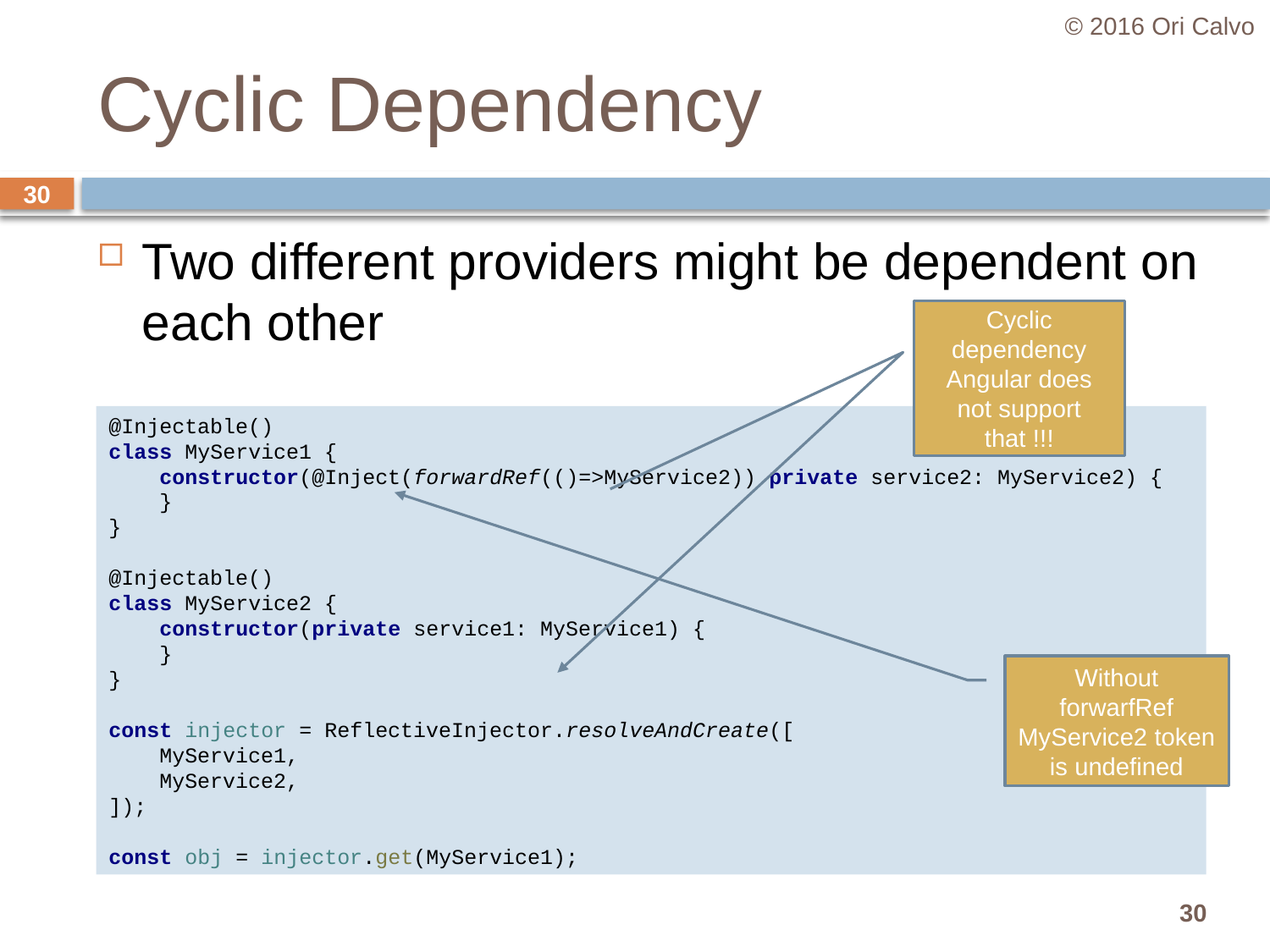

© 2016 Ori Calvo
# Cyclic Dependency
30
Two different providers might be dependent on each other
Cyclic dependency
Angular does not support that !!!
@Injectable()
class MyService1 {
    constructor(@Inject(forwardRef(()=>MyService2)) private service2: MyService2) {
    }
}
@Injectable()
class MyService2 {
    constructor(private service1: MyService1) {
    }
}
const injector = ReflectiveInjector.resolveAndCreate([
    MyService1,
    MyService2,
]);
const obj = injector.get(MyService1);
Without forwarfRef MyService2 token is undefined